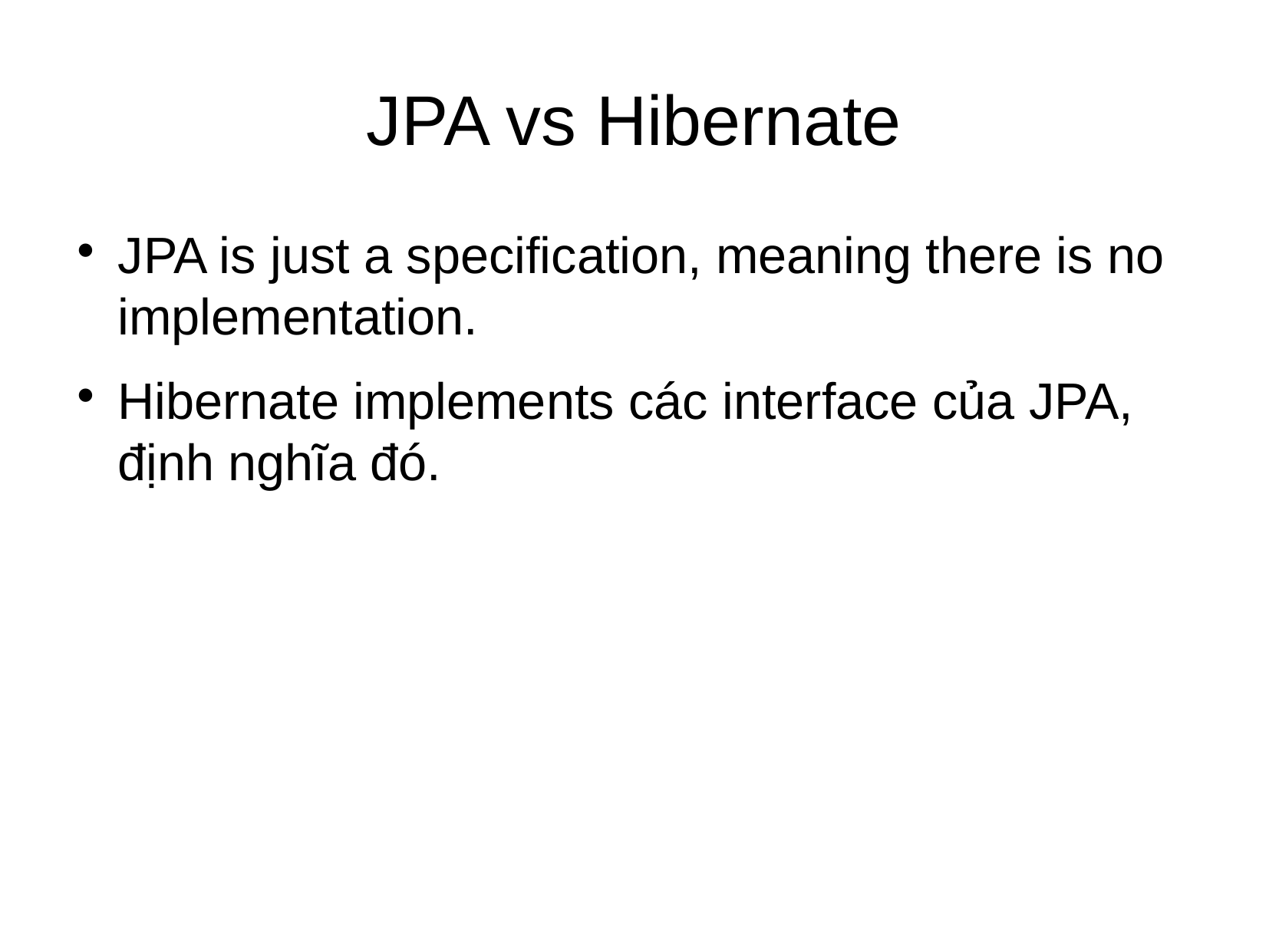

JPA vs Hibernate
JPA is just a specification, meaning there is no implementation.
Hibernate implements các interface của JPA, định nghĩa đó.